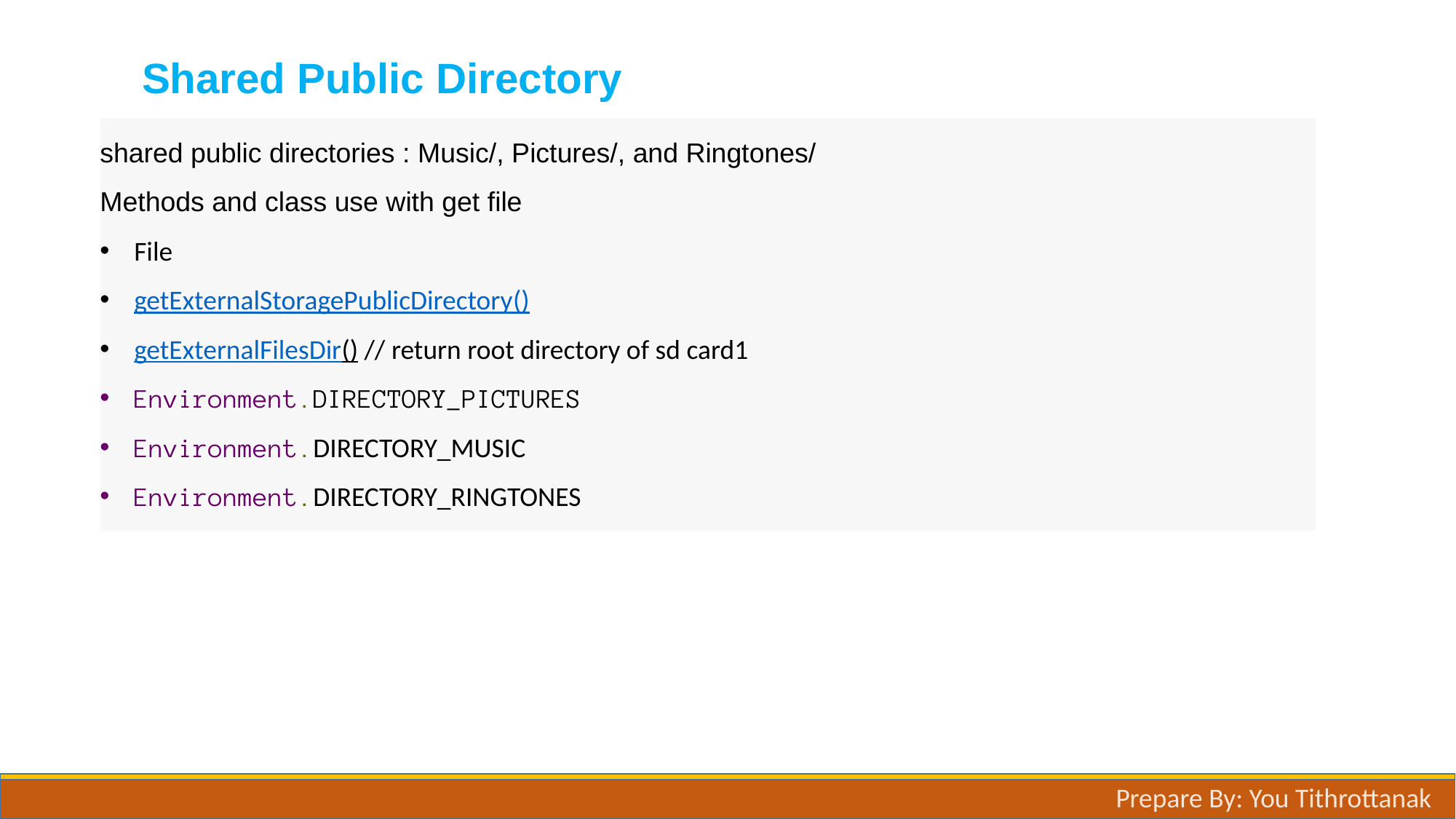

# Shared Public Directory
shared public directories : Music/, Pictures/, and Ringtones/
Methods and class use with get file
File
getExternalStoragePublicDirectory()
getExternalFilesDir() // return root directory of sd card1
Environment.DIRECTORY_PICTURES
Environment.DIRECTORY_MUSIC
Environment.DIRECTORY_RINGTONES

Prepare By: You Tithrottanak